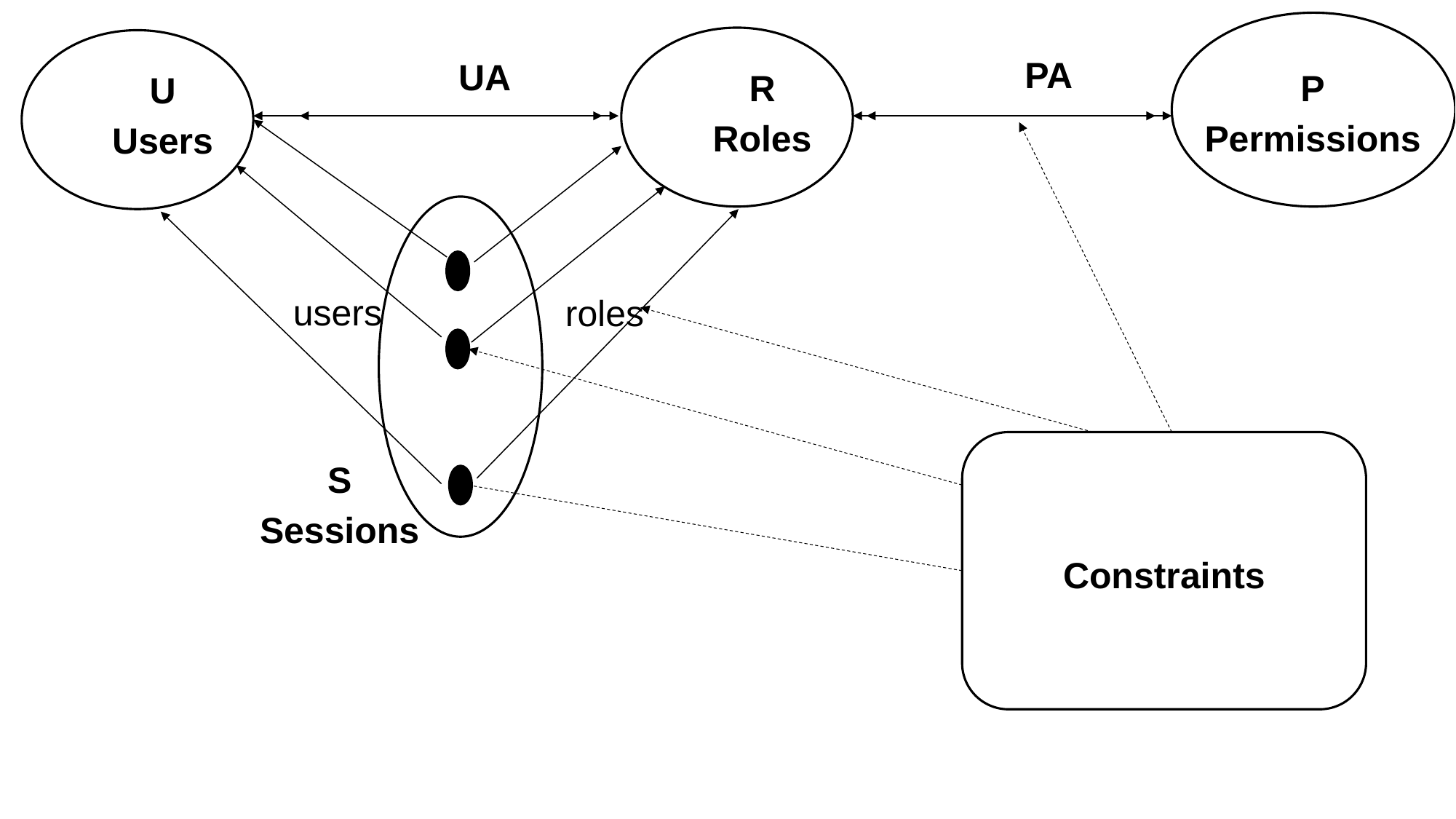

P
Permissions

R
Roles

U
Users
PA
UA

users
roles
S
Sessions
Constraints